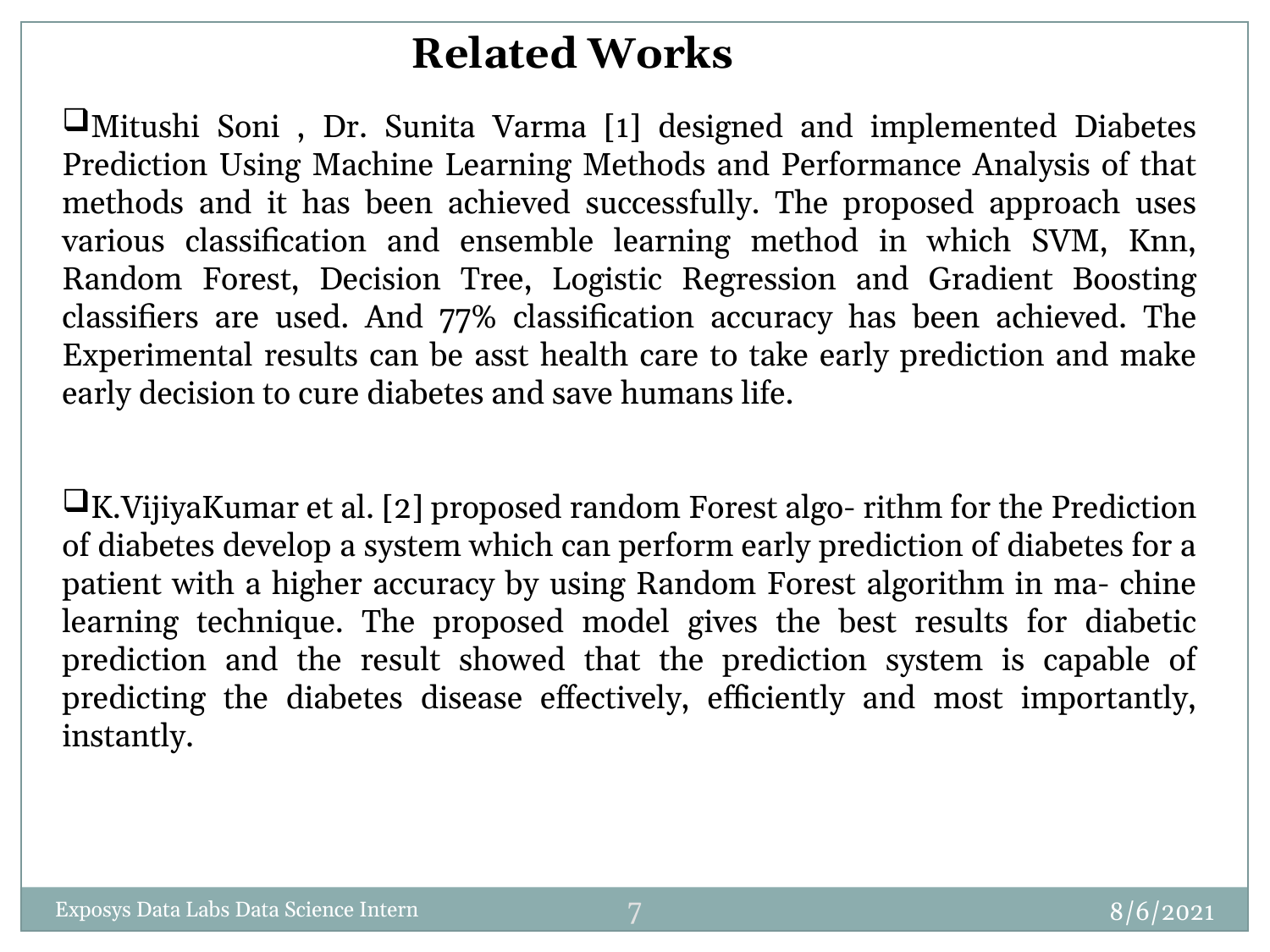

Related Works
Mitushi Soni , Dr. Sunita Varma [1] designed and implemented Diabetes Prediction Using Machine Learning Methods and Performance Analysis of that methods and it has been achieved successfully. The proposed approach uses various classification and ensemble learning method in which SVM, Knn, Random Forest, Decision Tree, Logistic Regression and Gradient Boosting classifiers are used. And 77% classification accuracy has been achieved. The Experimental results can be asst health care to take early prediction and make early decision to cure diabetes and save humans life.

K.VijiyaKumar et al. [2] proposed random Forest algo- rithm for the Prediction of diabetes develop a system which can perform early prediction of diabetes for a patient with a higher accuracy by using Random Forest algorithm in ma- chine learning technique. The proposed model gives the best results for diabetic prediction and the result showed that the prediction system is capable of predicting the diabetes disease effectively, efficiently and most importantly, instantly.
7
8/6/2021
Exposys Data Labs Data Science Intern